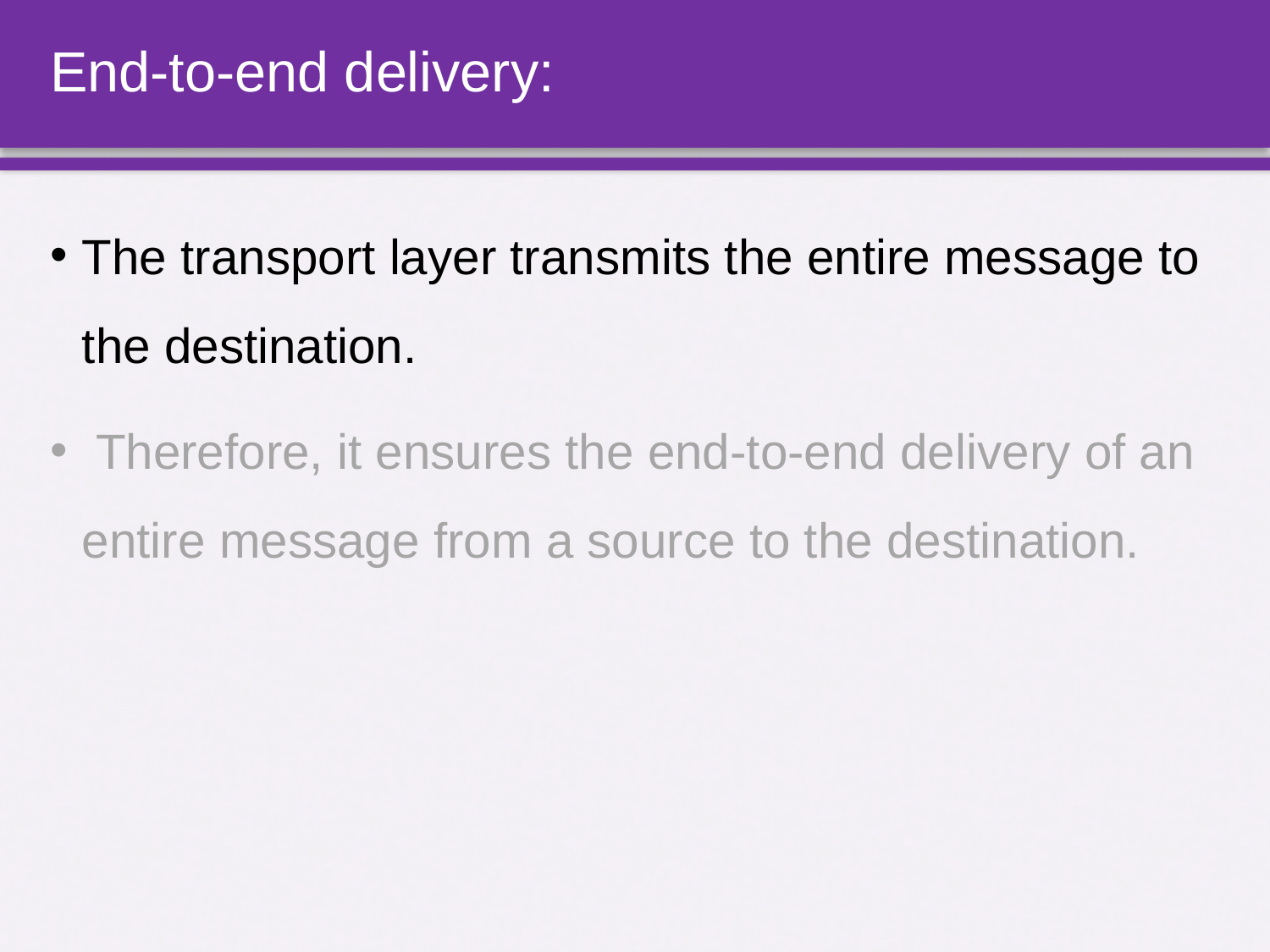

# End-to-end delivery:
The transport layer transmits the entire message to the destination.
 Therefore, it ensures the end-to-end delivery of an entire message from a source to the destination.